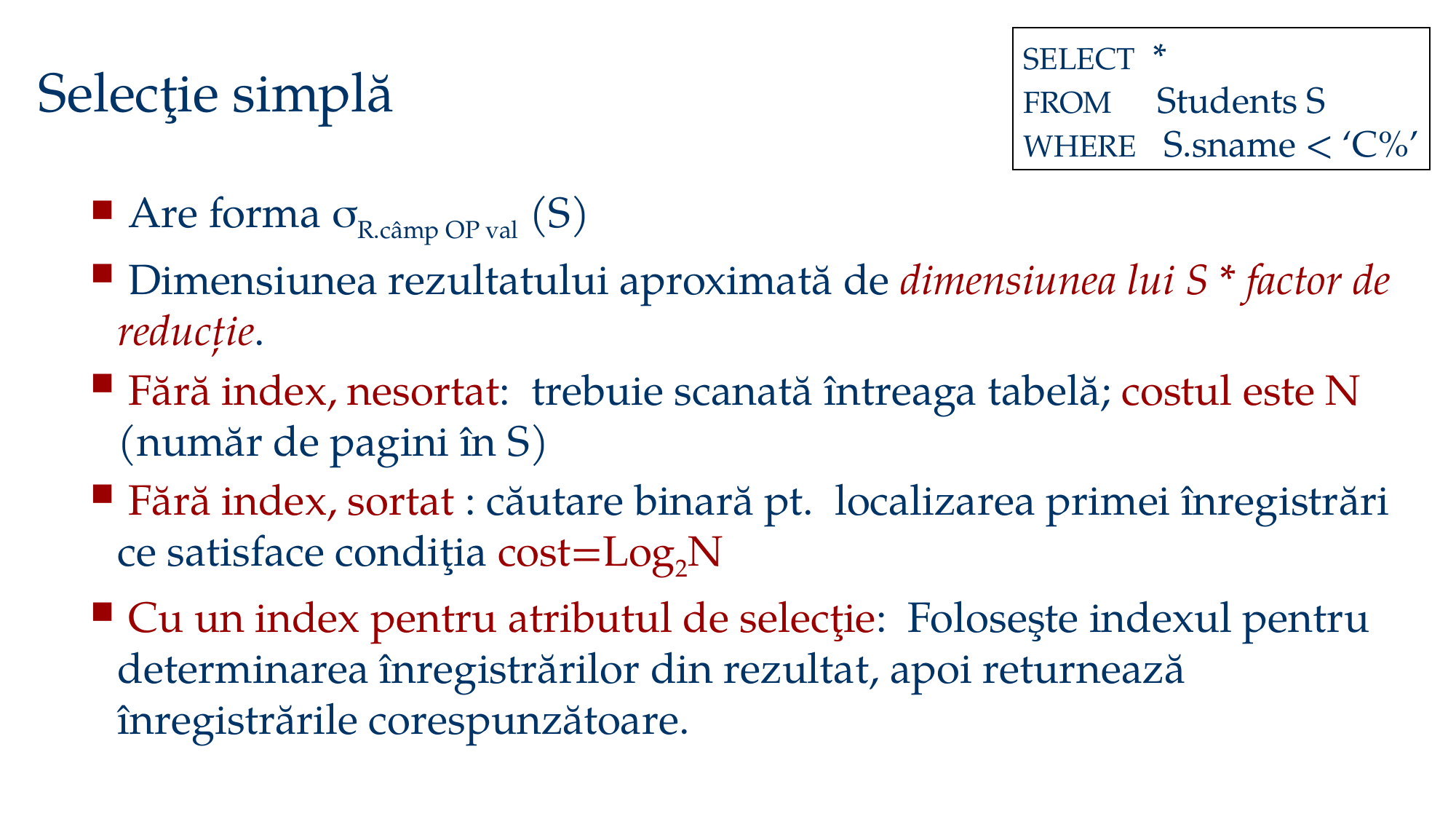

SELECT  *
FROM     Students S
WHERE   S.sname < ‘C%’
Selecţie simplă
 Are forma σR.câmp OP val (S)
 Dimensiunea rezultatului aproximată de dimensiunea lui S * factor de reducție.
 Fără index, nesortat:  trebuie scanată întreaga tabelă; costul este N (număr de pagini în S)
 Fără index, sortat : căutare binară pt.  localizarea primei înregistrări ce satisface condiţia cost=Log2N
 Cu un index pentru atributul de selecţie:  Foloseşte indexul pentru determinarea înregistrărilor din rezultat, apoi returnează înregistrările corespunzătoare.